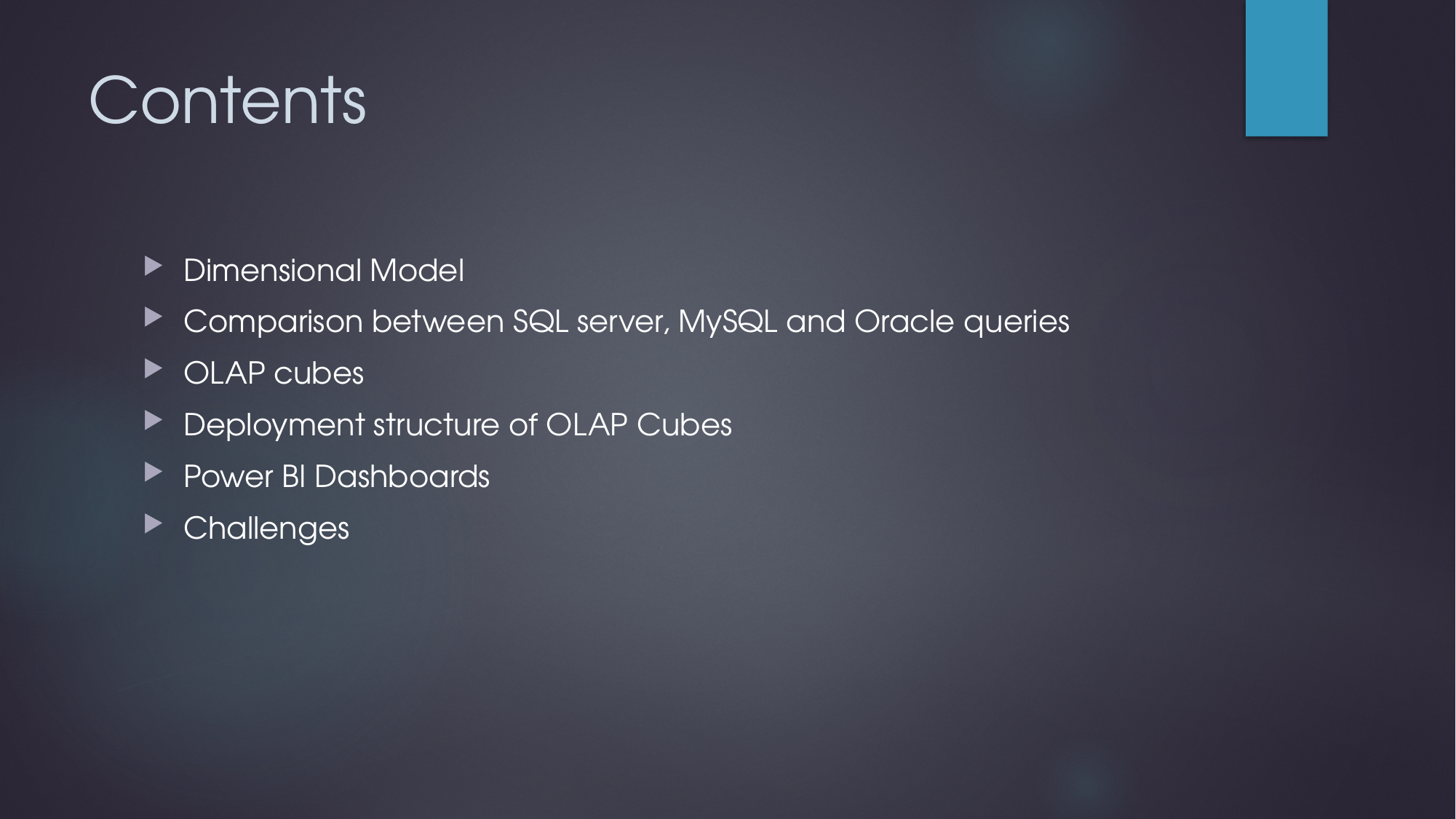

# Contents
Dimensional Model
Comparison between SQL server, MySQL and Oracle queries
OLAP cubes
Deployment structure of OLAP Cubes
Power BI Dashboards
Challenges